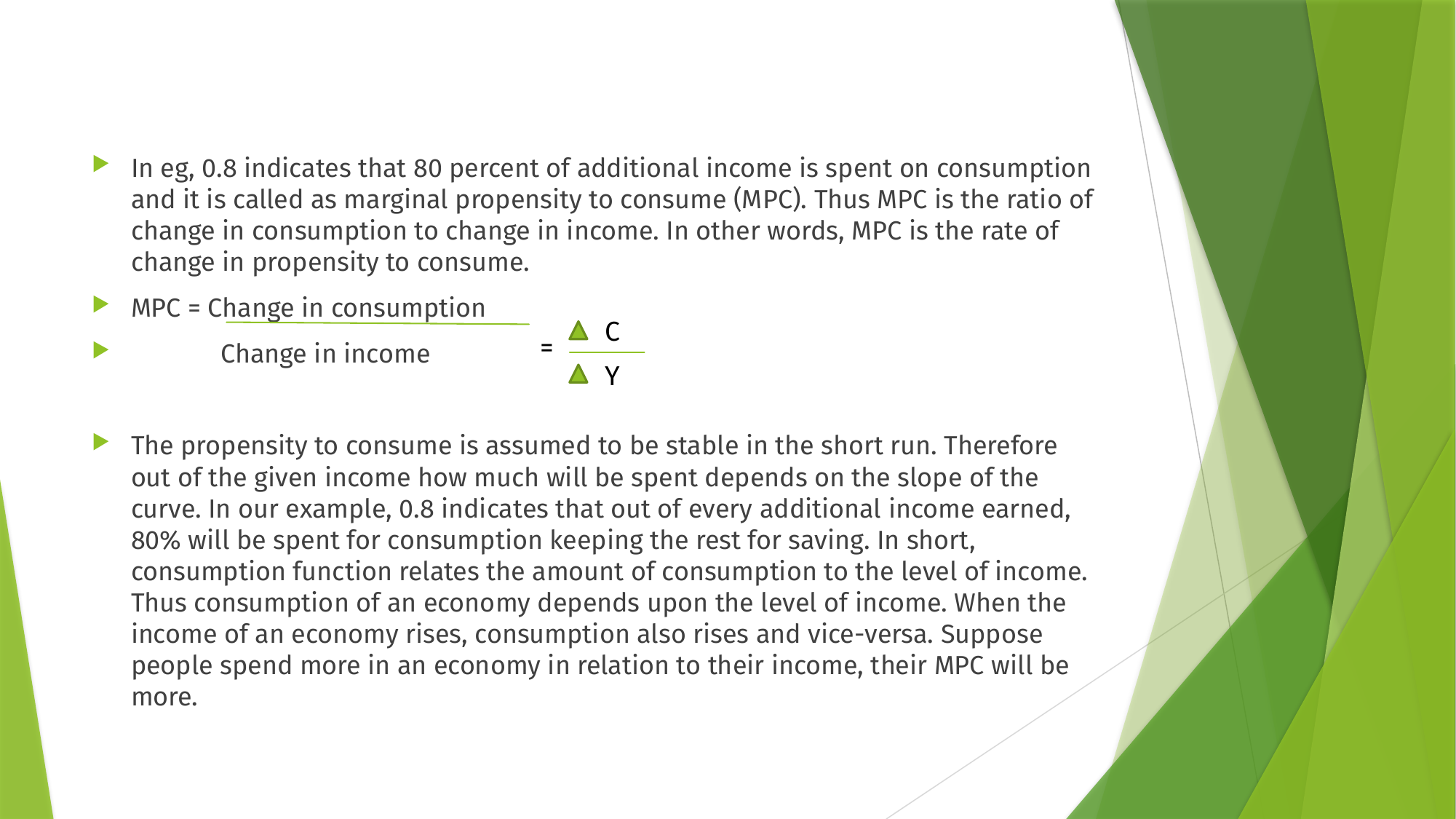

#
In eg, 0.8 indicates that 80 percent of additional income is spent on consumption and it is called as marginal propensity to consume (MPC). Thus MPC is the ratio of change in consumption to change in income. In other words, MPC is the rate of change in propensity to consume.
MPC = Change in consumption
             Change in income

The propensity to consume is assumed to be stable in the short run. Therefore out of the given income how much will be spent depends on the slope of the curve. In our example, 0.8 indicates that out of every additional income earned, 80% will be spent for consumption keeping the rest for saving. In short, consumption function relates the amount of consumption to the level of income. Thus consumption of an economy depends upon the level of income. When the income of an economy rises, consumption also rises and vice-versa. Suppose people spend more in an economy in relation to their income, their MPC will be more.

C

=
Y